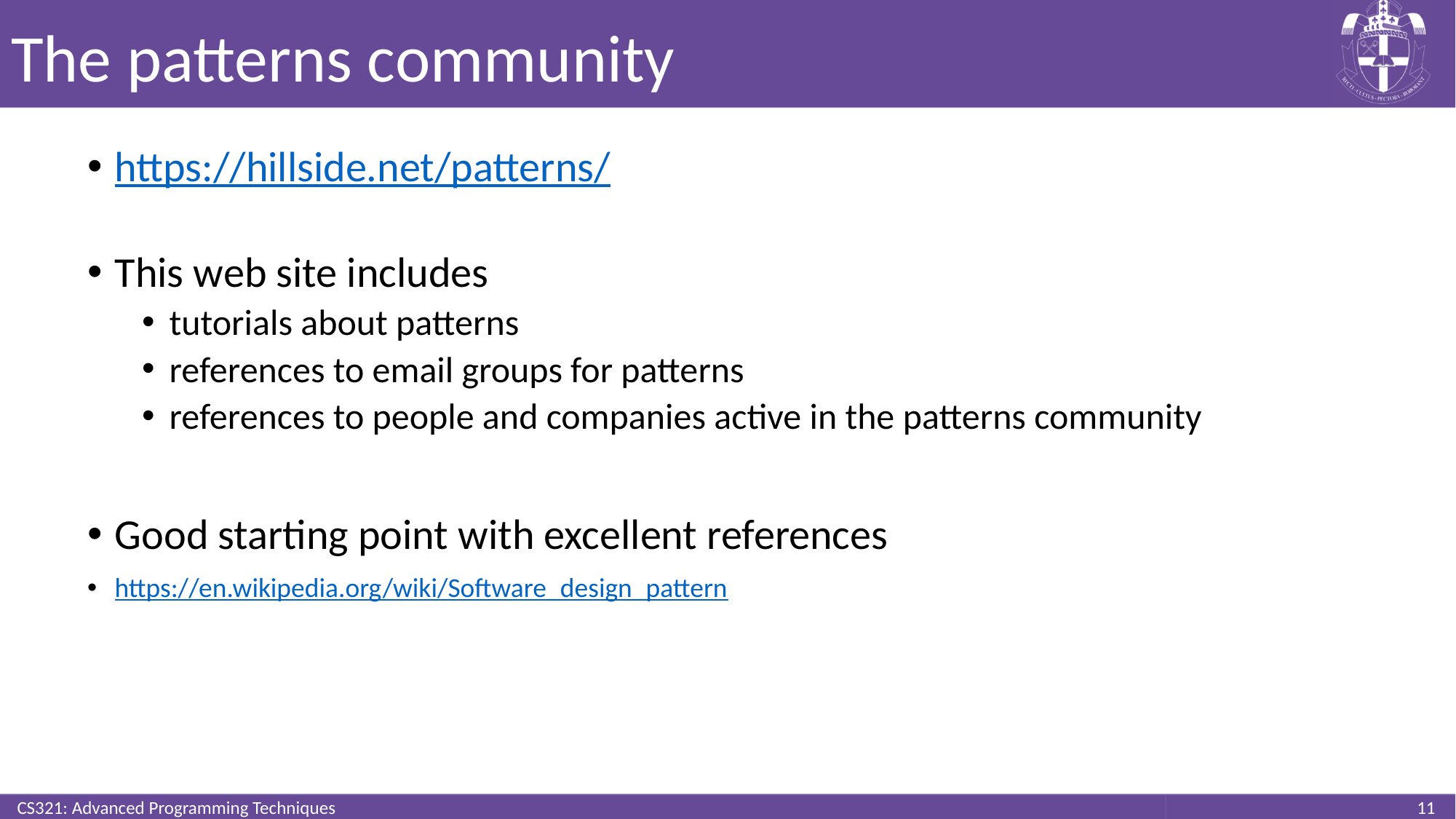

# The patterns community
https://hillside.net/patterns/

This web site includes
tutorials about patterns
references to email groups for patterns
references to people and companies active in the patterns community

Good starting point with excellent references
https://en.wikipedia.org/wiki/Software_design_pattern

CS321: Advanced Programming Techniques
11